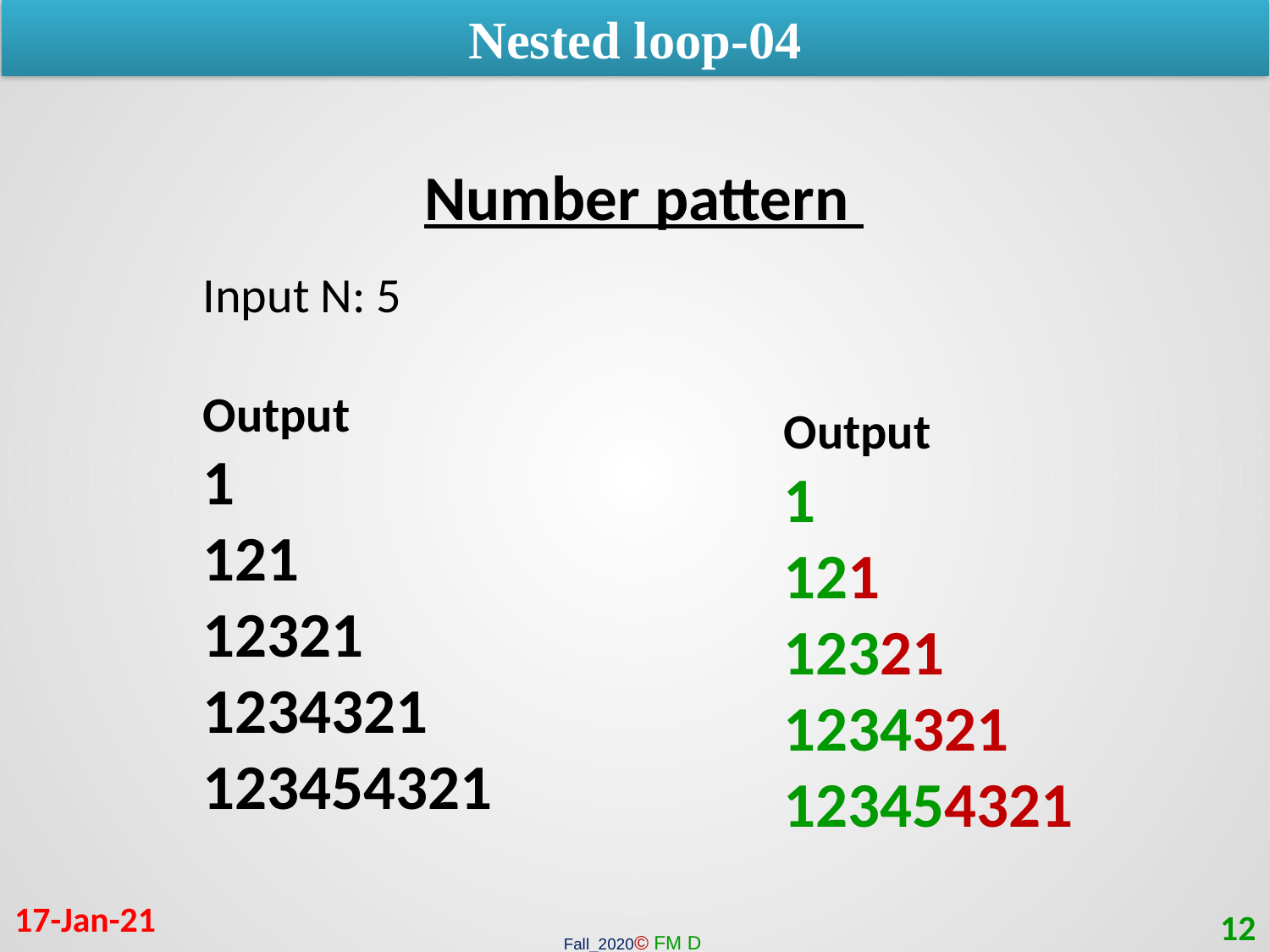

Nested loop-04

Number pattern

Output
1
121
12321
1234321
123454321
Input N: 5

Output
1
121
12321
1234321
123454321
17-Jan-21
12